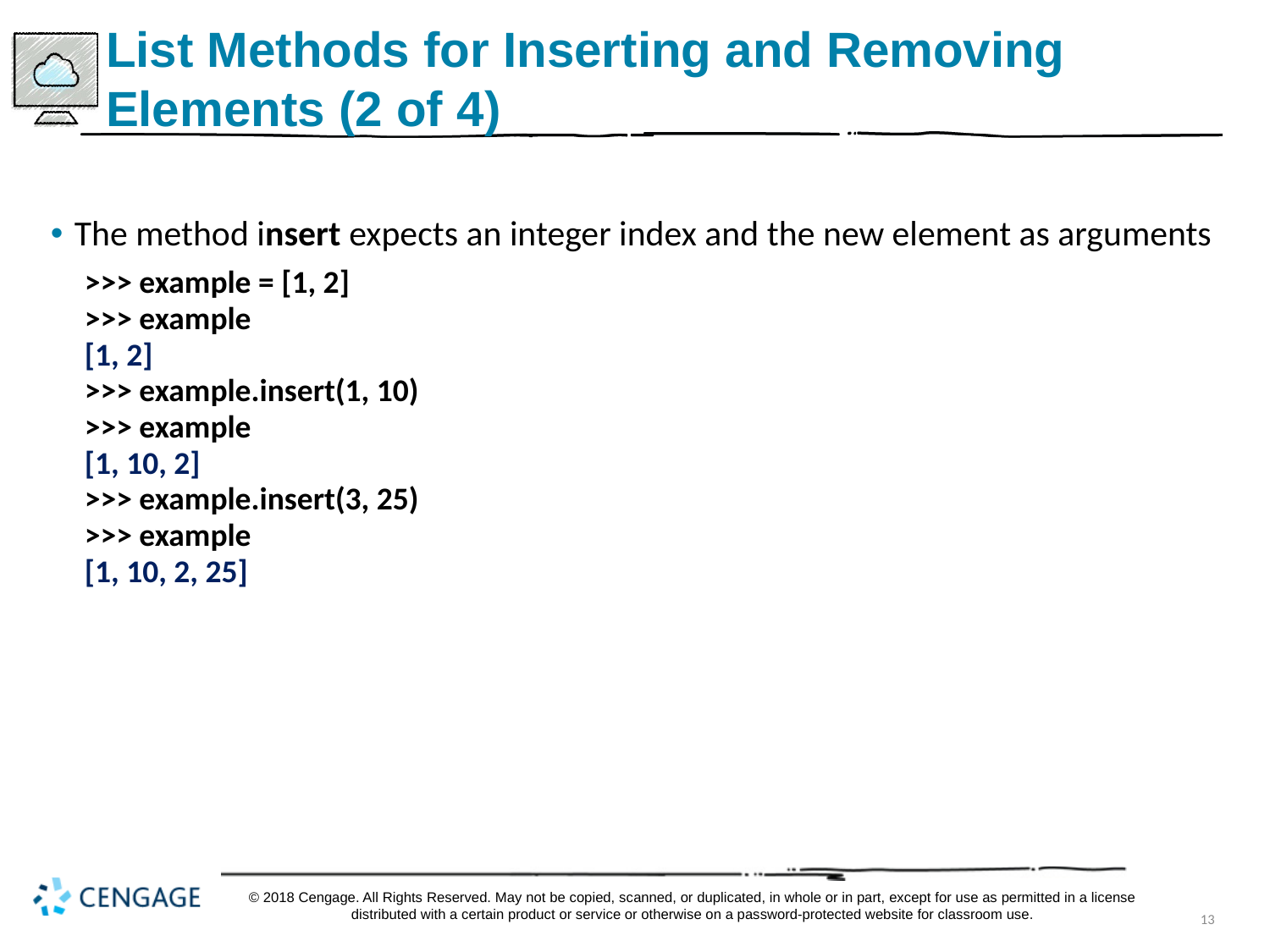

# List Methods for Inserting and Removing Elements (2 of 4)
The method insert expects an integer index and the new element as arguments
>>> example = [1, 2]
>>> example
[1, 2]
>>> example.insert(1, 10)
>>> example
[1, 10, 2]
>>> example.insert(3, 25)
>>> example
[1, 10, 2, 25]
© 2018 Cengage. All Rights Reserved. May not be copied, scanned, or duplicated, in whole or in part, except for use as permitted in a license distributed with a certain product or service or otherwise on a password-protected website for classroom use.